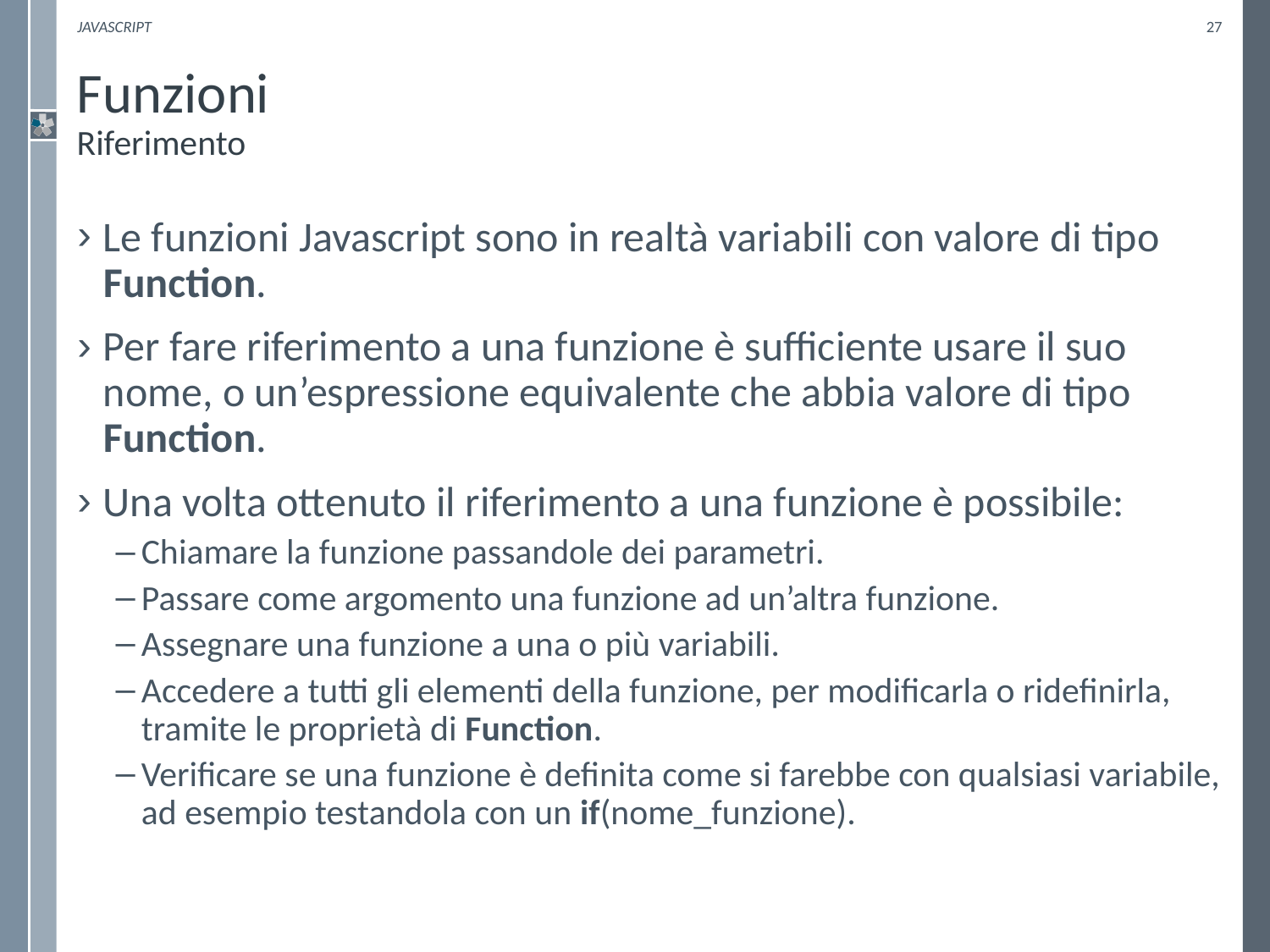

Javascript
27
# Funzioni Riferimento
Le funzioni Javascript sono in realtà variabili con valore di tipo Function.
Per fare riferimento a una funzione è sufficiente usare il suo nome, o un’espressione equivalente che abbia valore di tipo Function.
Una volta ottenuto il riferimento a una funzione è possibile:
Chiamare la funzione passandole dei parametri.
Passare come argomento una funzione ad un’altra funzione.
Assegnare una funzione a una o più variabili.
Accedere a tutti gli elementi della funzione, per modificarla o ridefinirla, tramite le proprietà di Function.
Verificare se una funzione è definita come si farebbe con qualsiasi variabile, ad esempio testandola con un if(nome_funzione).